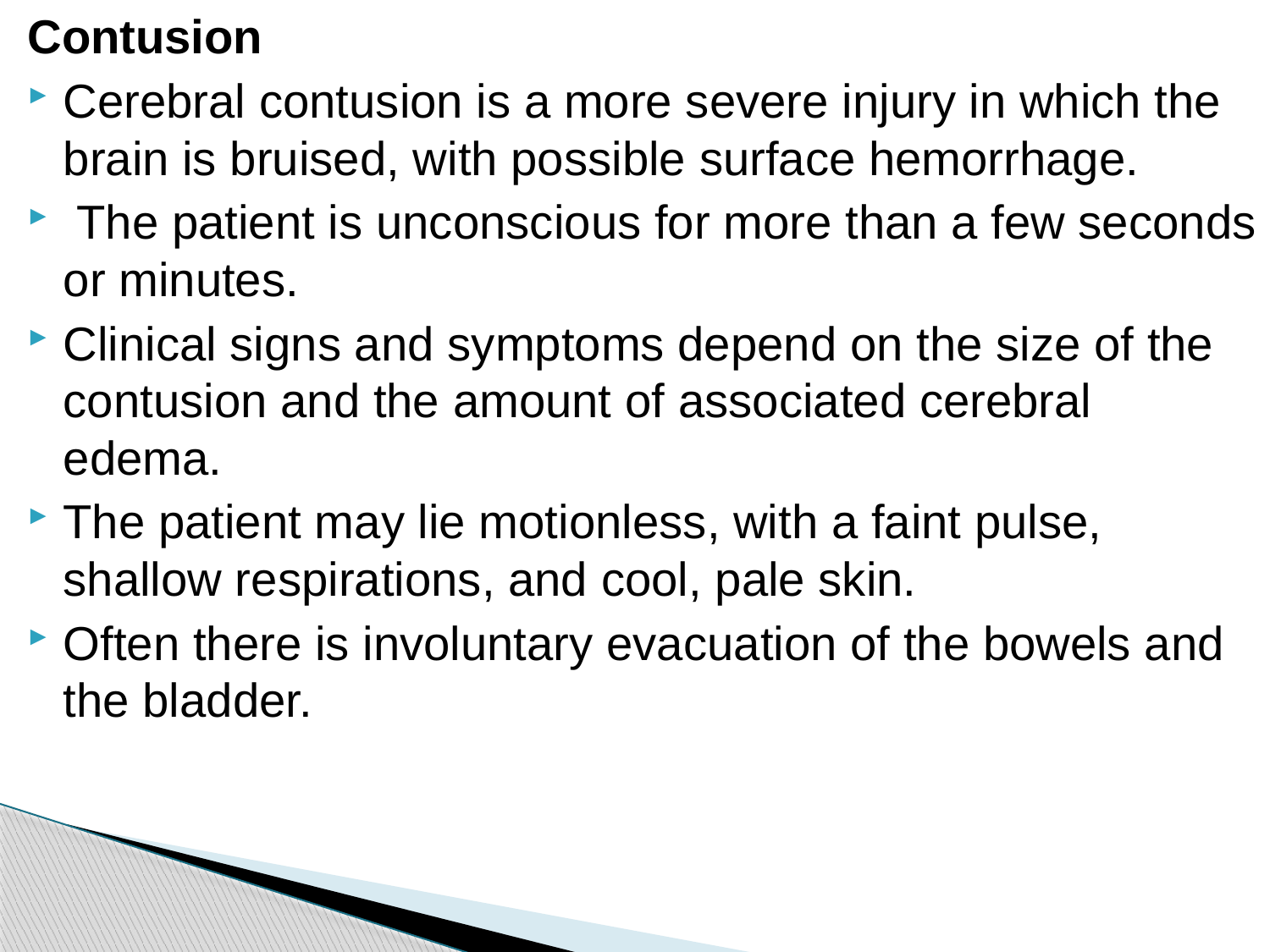

Contusion
Cerebral contusion is a more severe injury in which the brain is bruised, with possible surface hemorrhage.
 The patient is unconscious for more than a few seconds or minutes.
Clinical signs and symptoms depend on the size of the contusion and the amount of associated cerebral edema.
The patient may lie motionless, with a faint pulse, shallow respirations, and cool, pale skin.
Often there is involuntary evacuation of the bowels and the bladder.